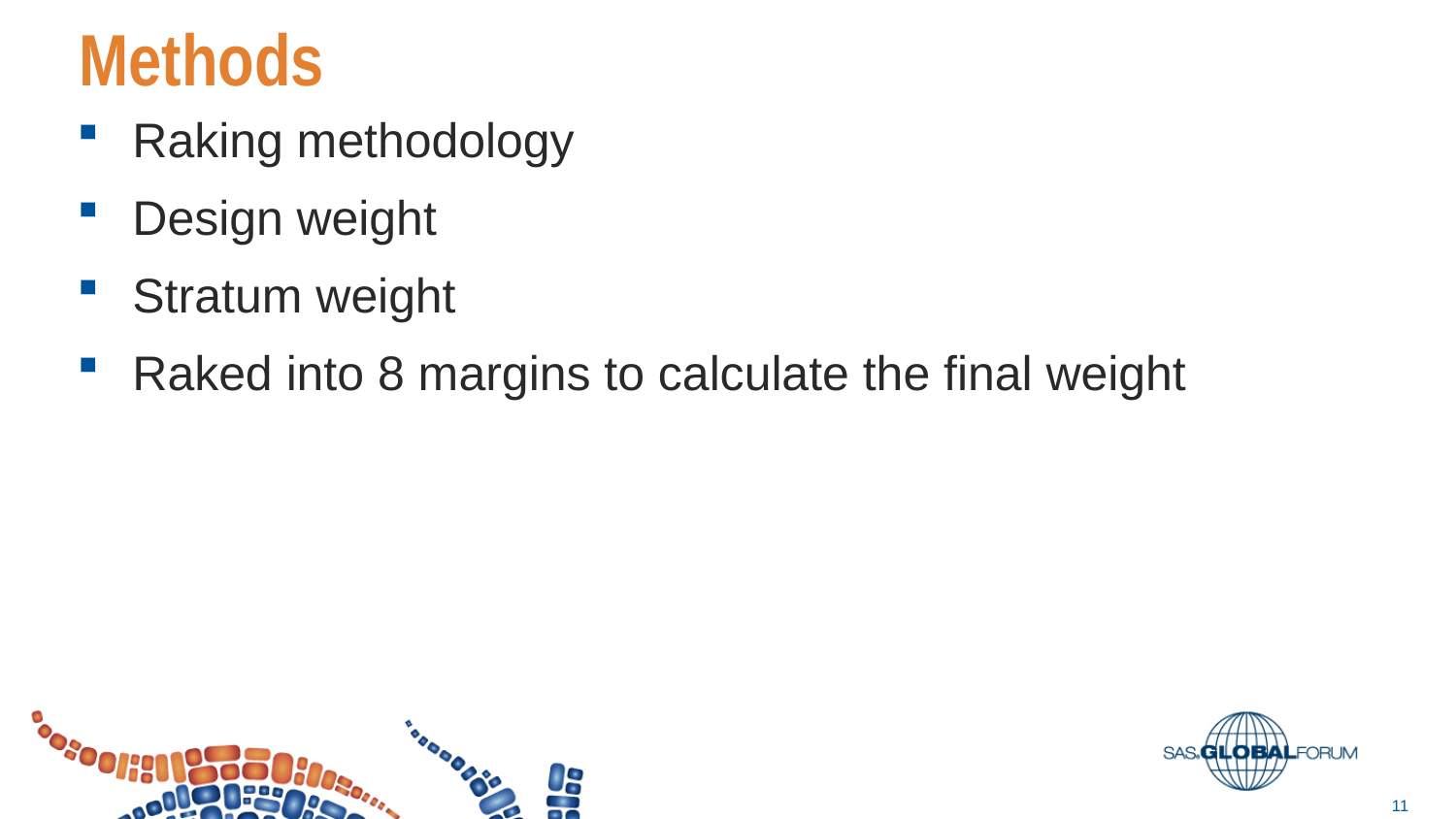

# Methods
Raking methodology
Design weight
Stratum weight
Raked into 8 margins to calculate the final weight